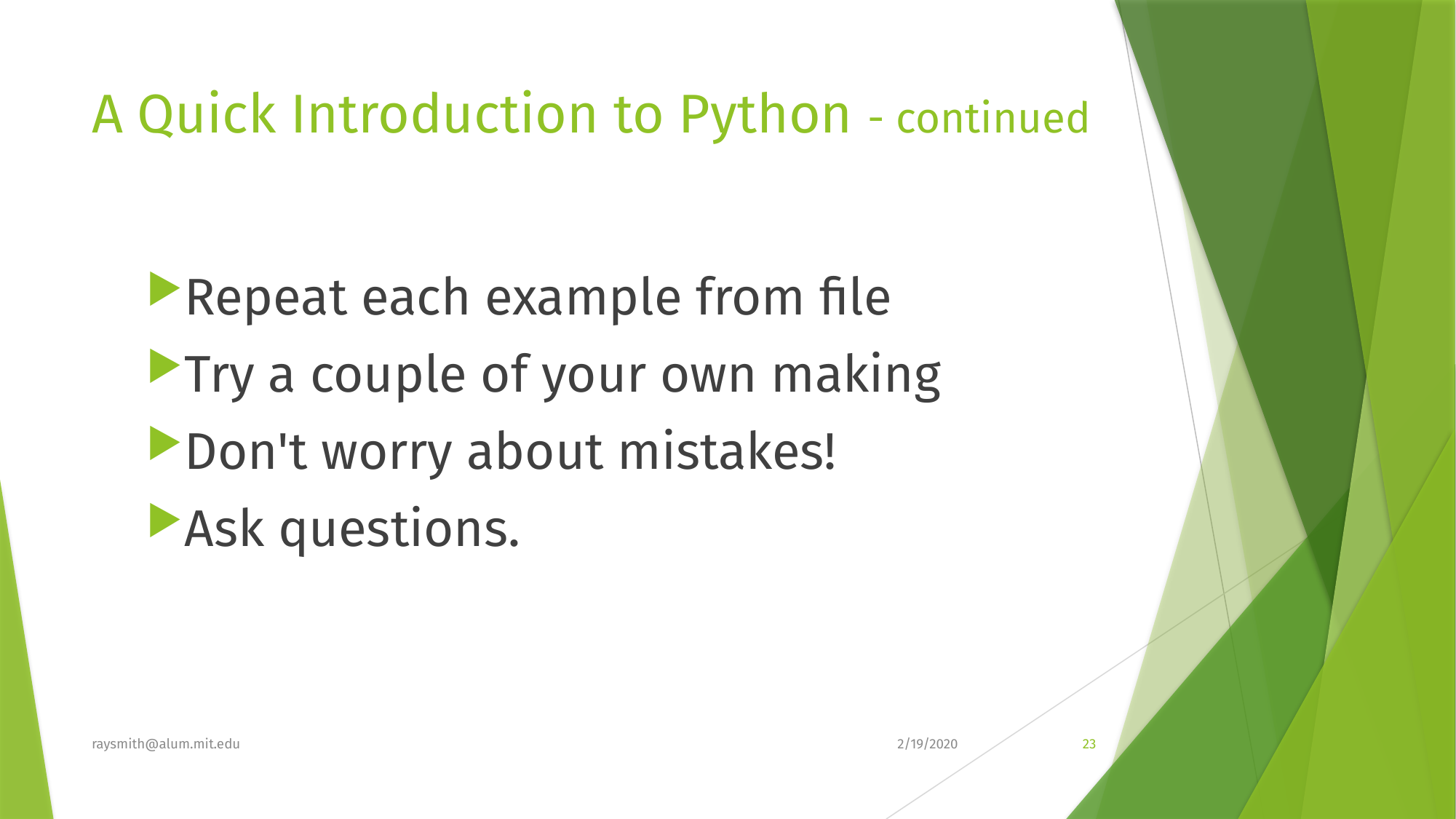

# A Quick Introduction to Python - continued
Repeat each example from file
Try a couple of your own making
Don't worry about mistakes!
Ask questions.
raysmith@alum.mit.edu
2/19/2020
23